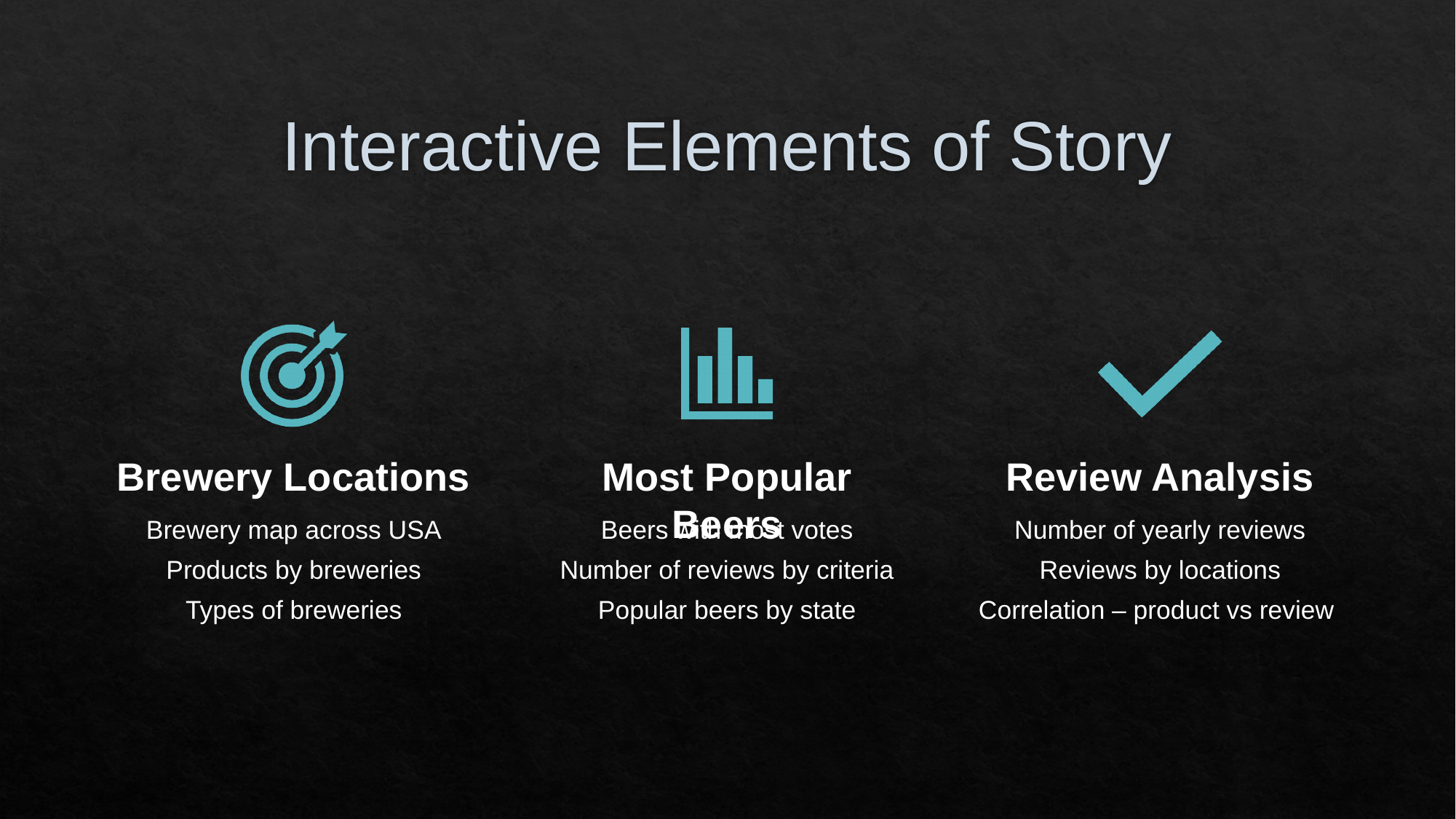

# Interactive Elements of Story
Brewery Locations
Brewery map across USA
Products by breweries
Types of breweries
Most Popular Beers
Beers with most votes
Number of reviews by criteria
Popular beers by state
Review Analysis
Number of yearly reviews
Reviews by locations
Correlation – product vs review